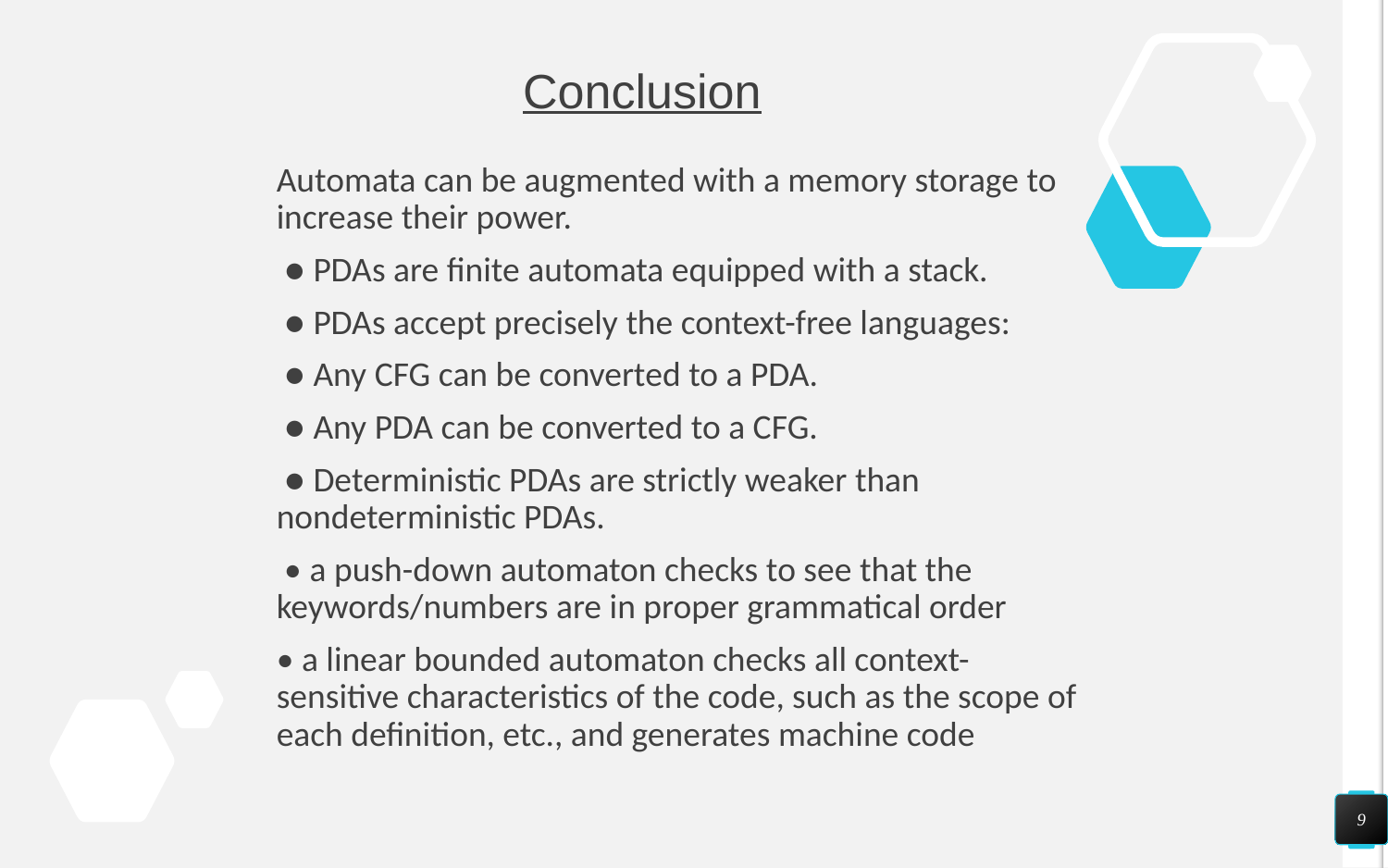

# Conclusion
Automata can be augmented with a memory storage to increase their power.
 ● PDAs are finite automata equipped with a stack.
 ● PDAs accept precisely the context-free languages:
 ● Any CFG can be converted to a PDA.
 ● Any PDA can be converted to a CFG.
 ● Deterministic PDAs are strictly weaker than nondeterministic PDAs.
 • a push-down automaton checks to see that the keywords/numbers are in proper grammatical order
• a linear bounded automaton checks all context-sensitive characteristics of the code, such as the scope of each definition, etc., and generates machine code
9